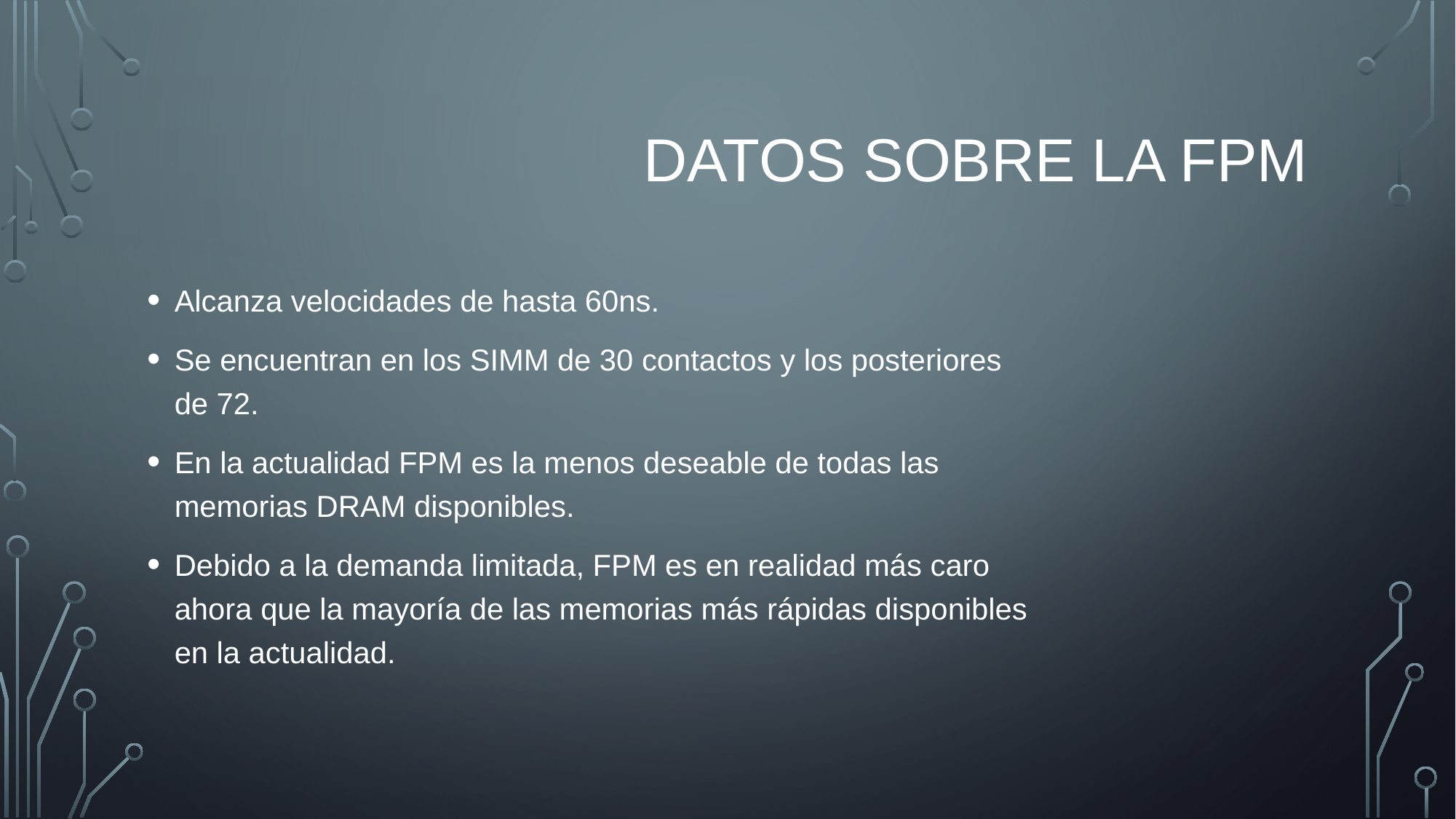

# Datos sobre la Fpm
Alcanza velocidades de hasta 60ns.
Se encuentran en los SIMM de 30 contactos y los posteriores de 72.
En la actualidad FPM es la menos deseable de todas las memorias DRAM disponibles.
Debido a la demanda limitada, FPM es en realidad más caro ahora que la mayoría de las memorias más rápidas disponibles en la actualidad.